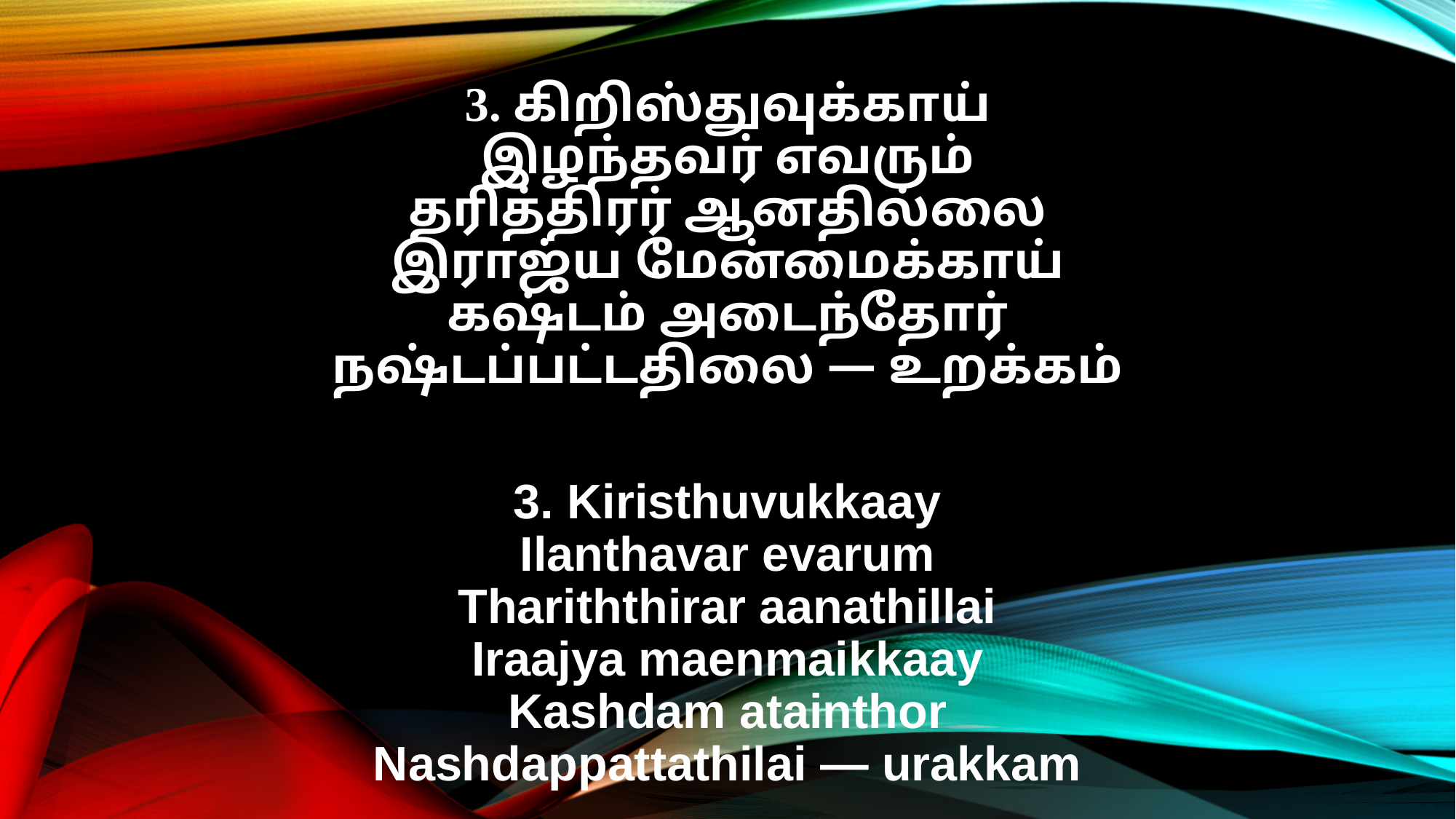

3. கிறிஸ்துவுக்காய்
இழந்தவர் எவரும்
தரித்திரர் ஆனதில்லை
இராஜ்ய மேன்மைக்காய்
கஷ்டம் அடைந்தோர்
நஷ்டப்பட்டதிலை — உறக்கம்

3. Kiristhuvukkaay
Ilanthavar evarum
Thariththirar aanathillai
Iraajya maenmaikkaay
Kashdam atainthor
Nashdappattathilai — urakkam